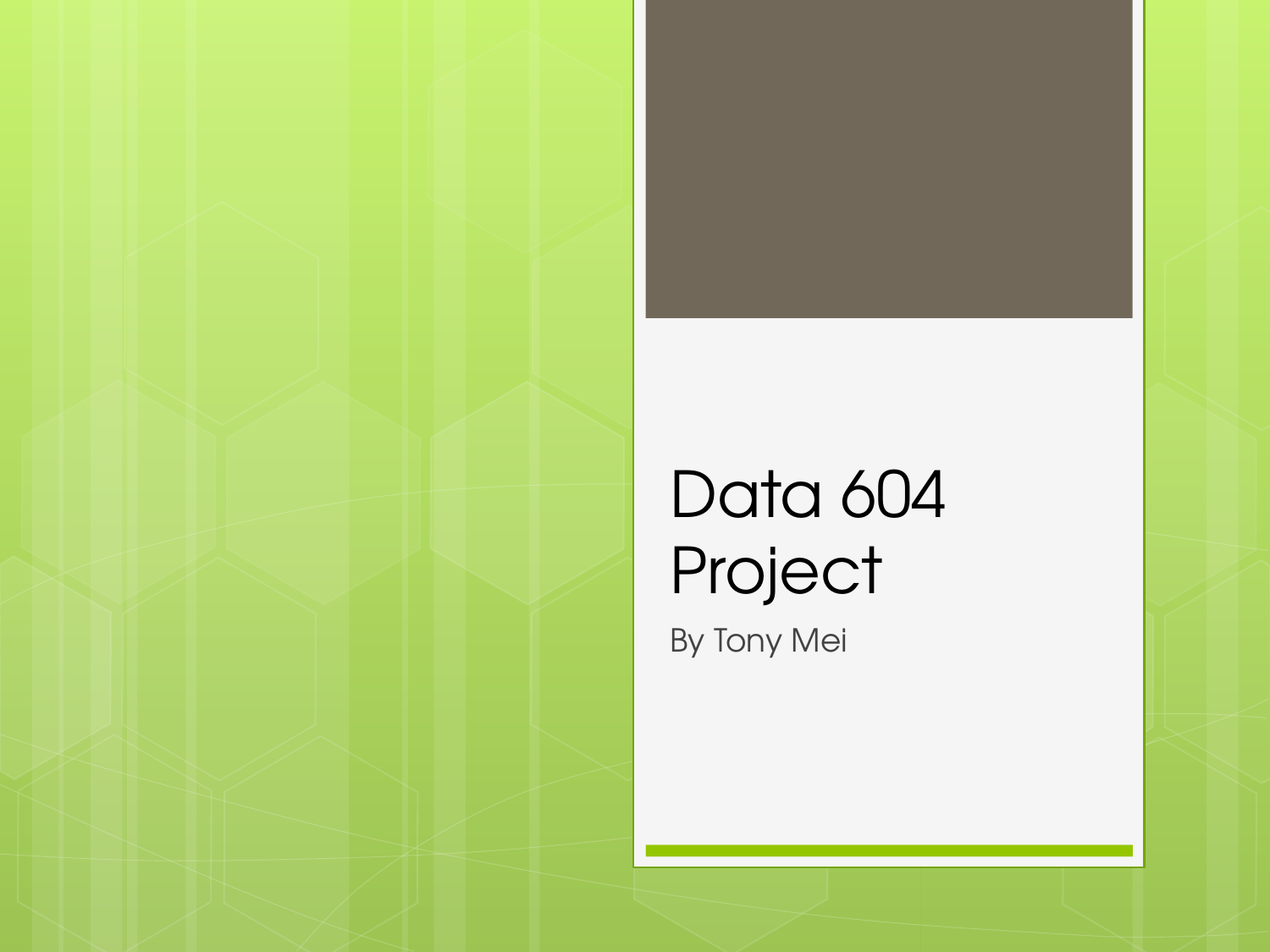

# Data 604 Project
By Tony Mei